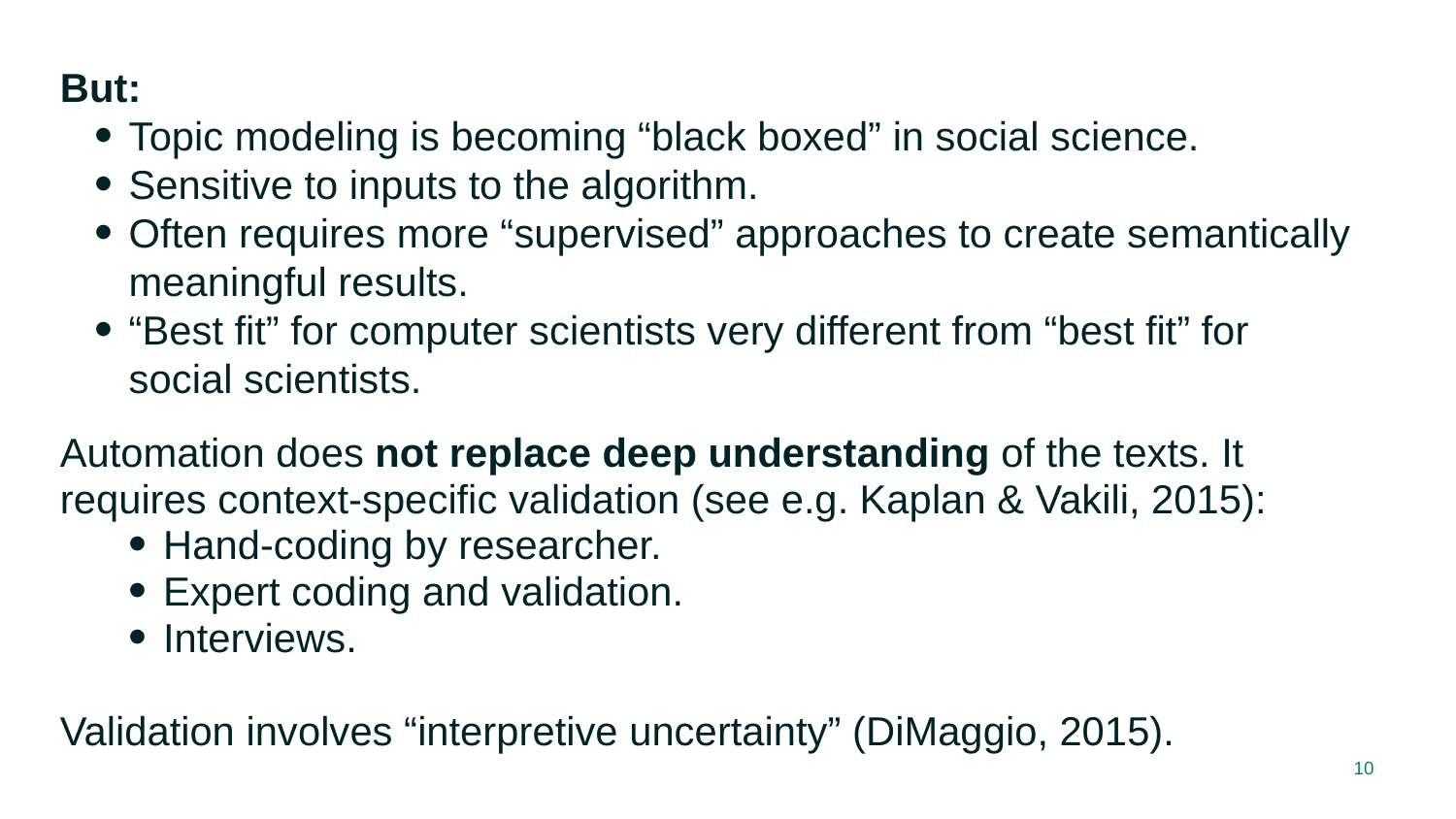

But:
Topic modeling is becoming “black boxed” in social science.
Sensitive to inputs to the algorithm.
Often requires more “supervised” approaches to create semantically meaningful results.
“Best fit” for computer scientists very different from “best fit” for social scientists.

Automation does not replace deep understanding of the texts. It requires context-specific validation (see e.g. Kaplan & Vakili, 2015):
Hand-coding by researcher.
Expert coding and validation.
Interviews.
Validation involves “interpretive uncertainty” (DiMaggio, 2015).

10